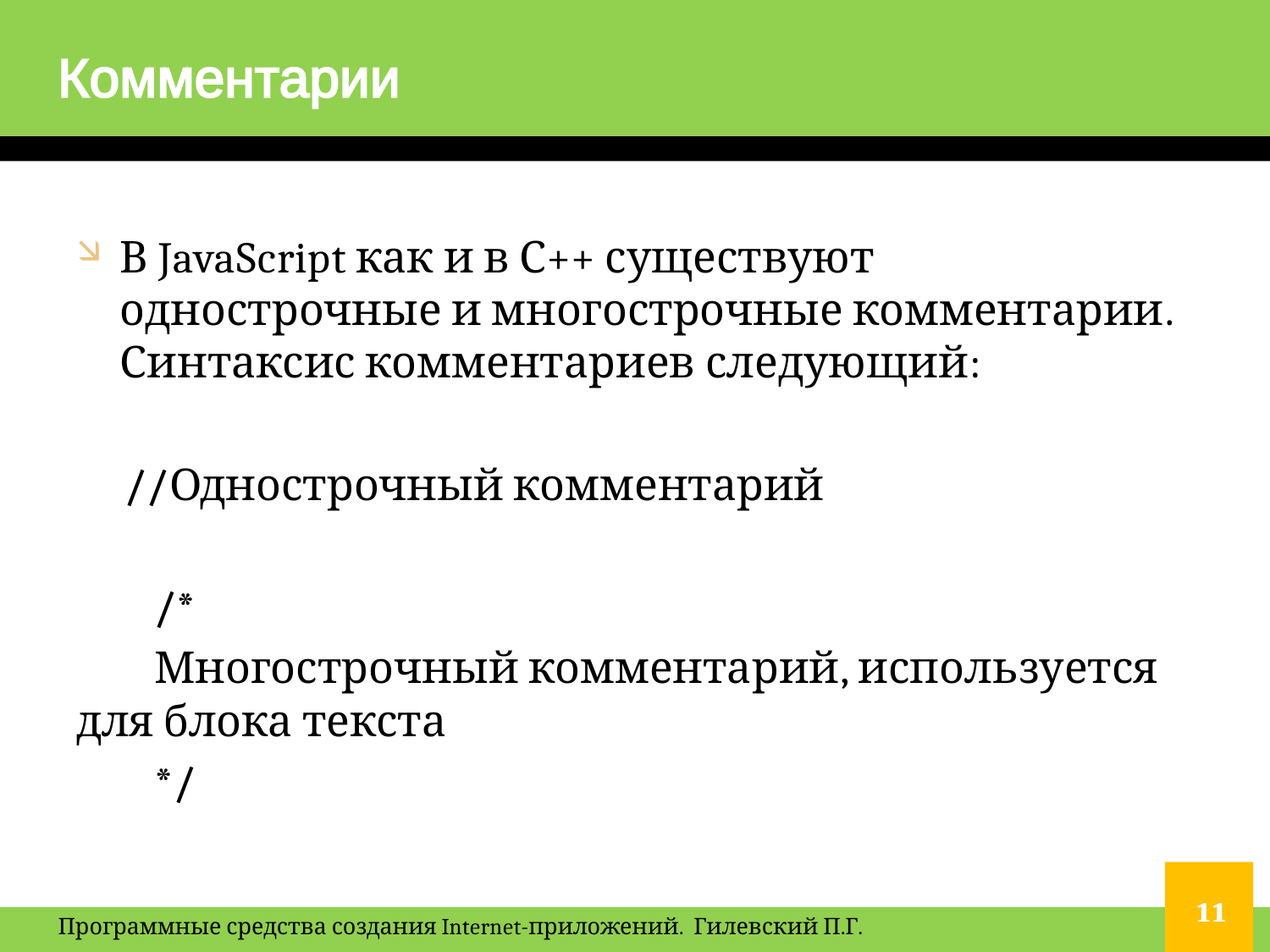

# Комментарии
В JavaScript как и в С++ существуют однострочные и многострочные комментарии. Синтаксис комментариев следующий:

     //Однострочный комментарий

        /*
        Многострочный комментарий, используется для блока текста
        */

11